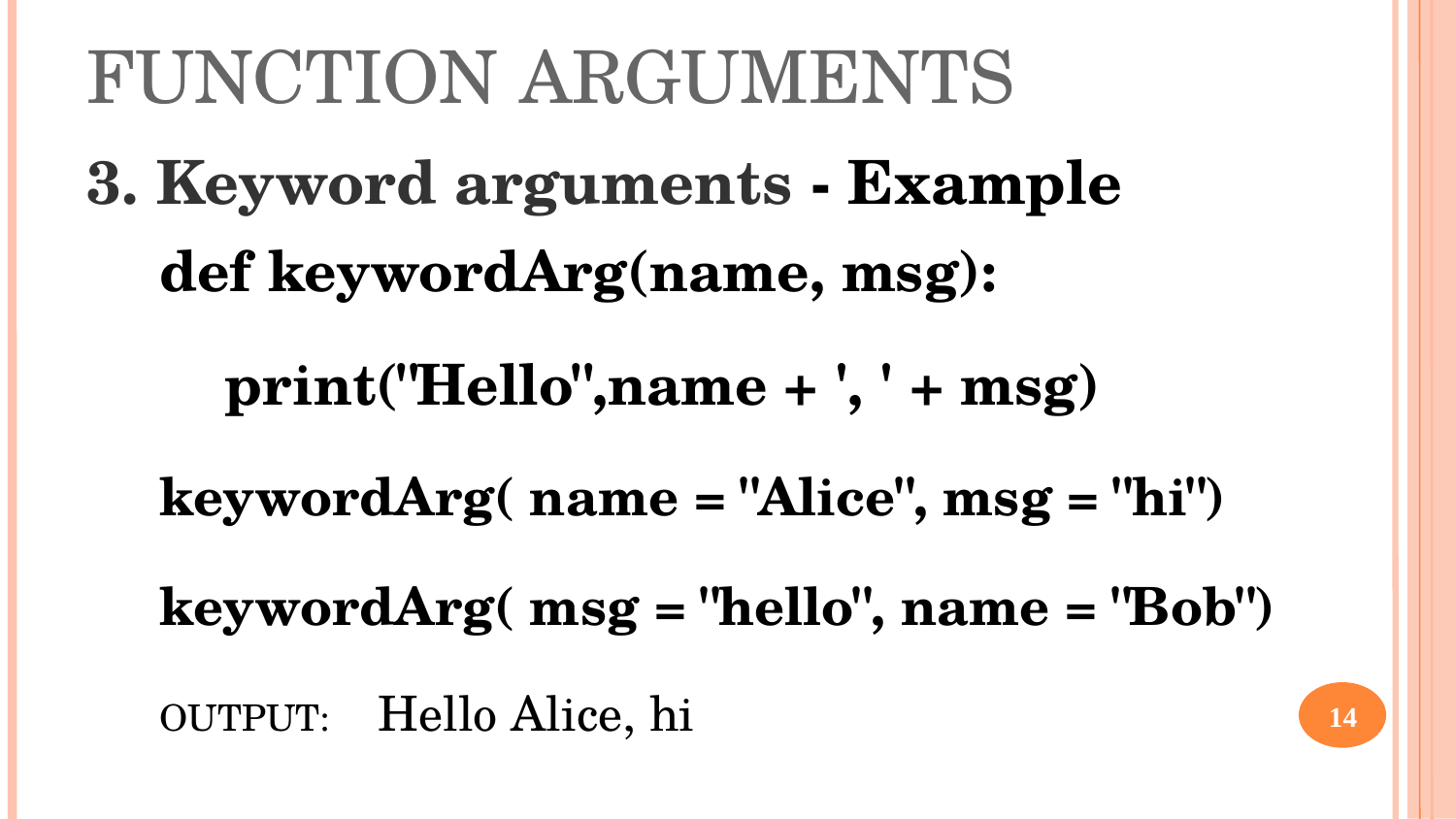

FUNCTION ARGUMENTS
3. Keyword arguments - Example
def keywordArg(name, msg):
    print("Hello",name + ', ' + msg)
keywordArg( name = "Alice", msg = "hi")
keywordArg( msg = "hello", name = "Bob")
OUTPUT:	Hello Alice, hi
Hello Bob, hello

14